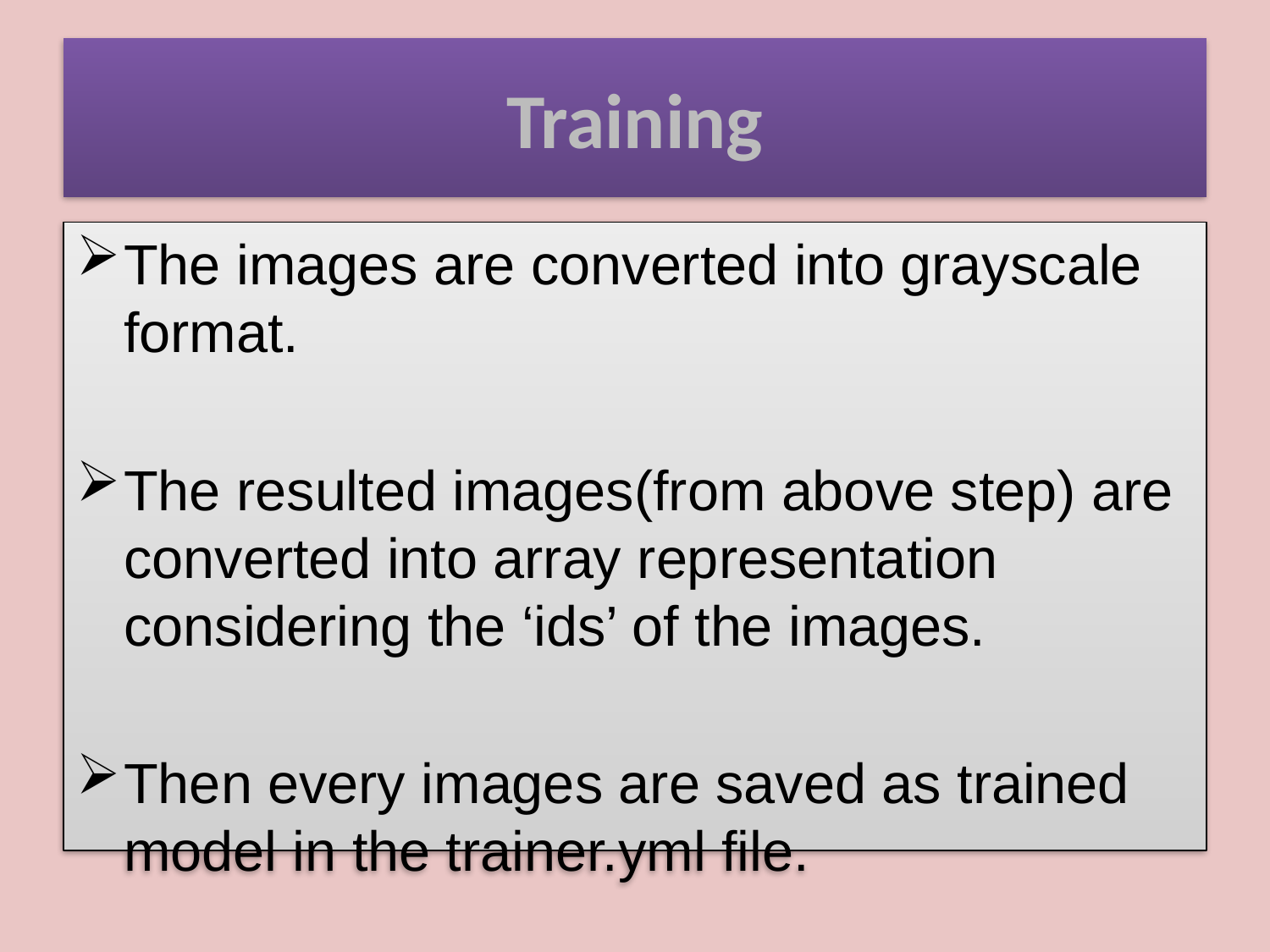

# Training
The images are converted into grayscale format.

The resulted images(from above step) are converted into array representation considering the ‘ids’ of the images.

Then every images are saved as trained model in the trainer.yml file.